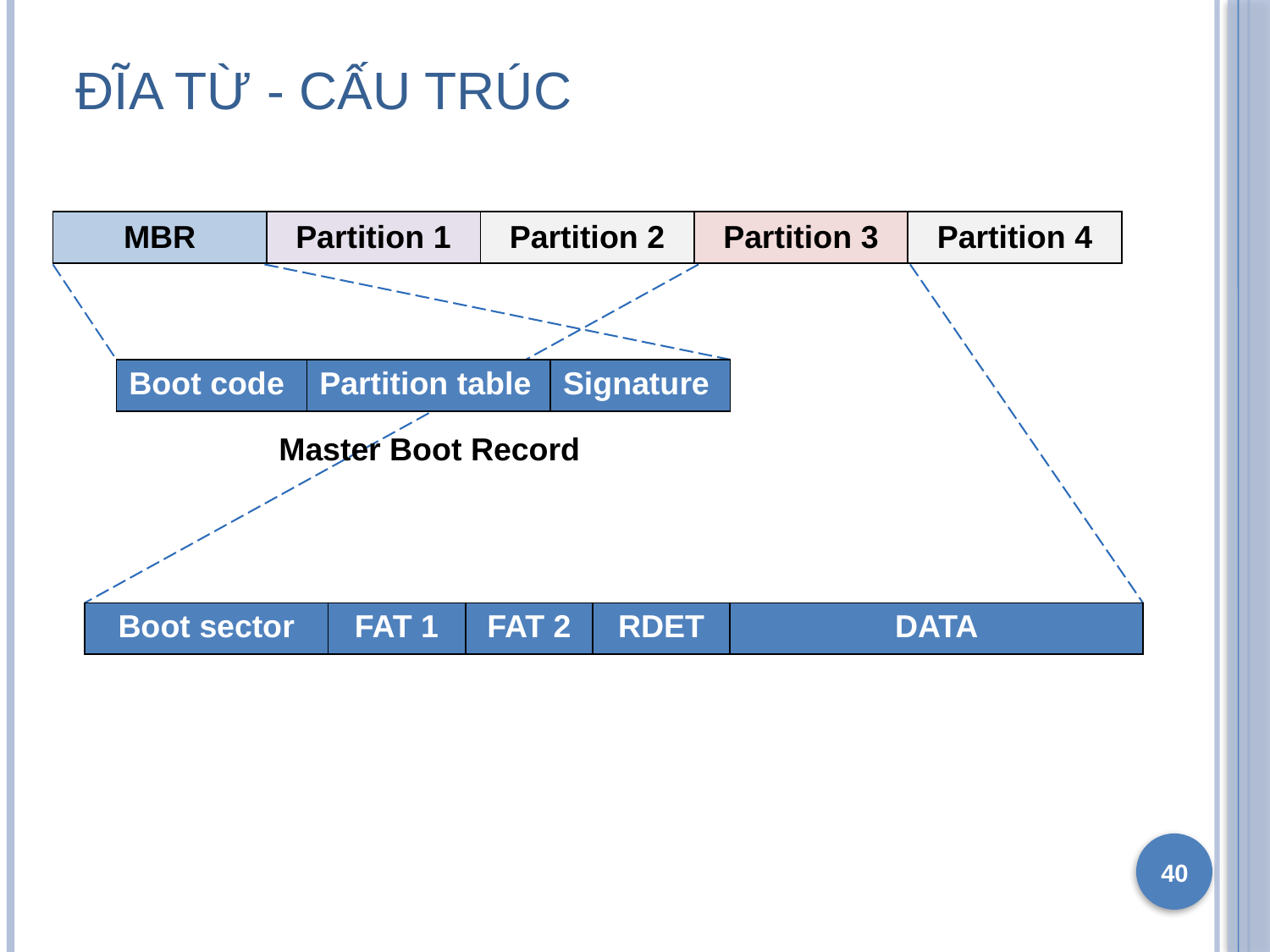

# Đĩa từ - Cấu trúc
| MBR | Partition 1 | Partition 2 | Partition 3 | Partition 4 |
| --- | --- | --- | --- | --- |
| Boot code | Partition table | Signature |
| --- | --- | --- |
Master Boot Record
| Boot sector | FAT 1 | FAT 2 | RDET | DATA |
| --- | --- | --- | --- | --- |
40